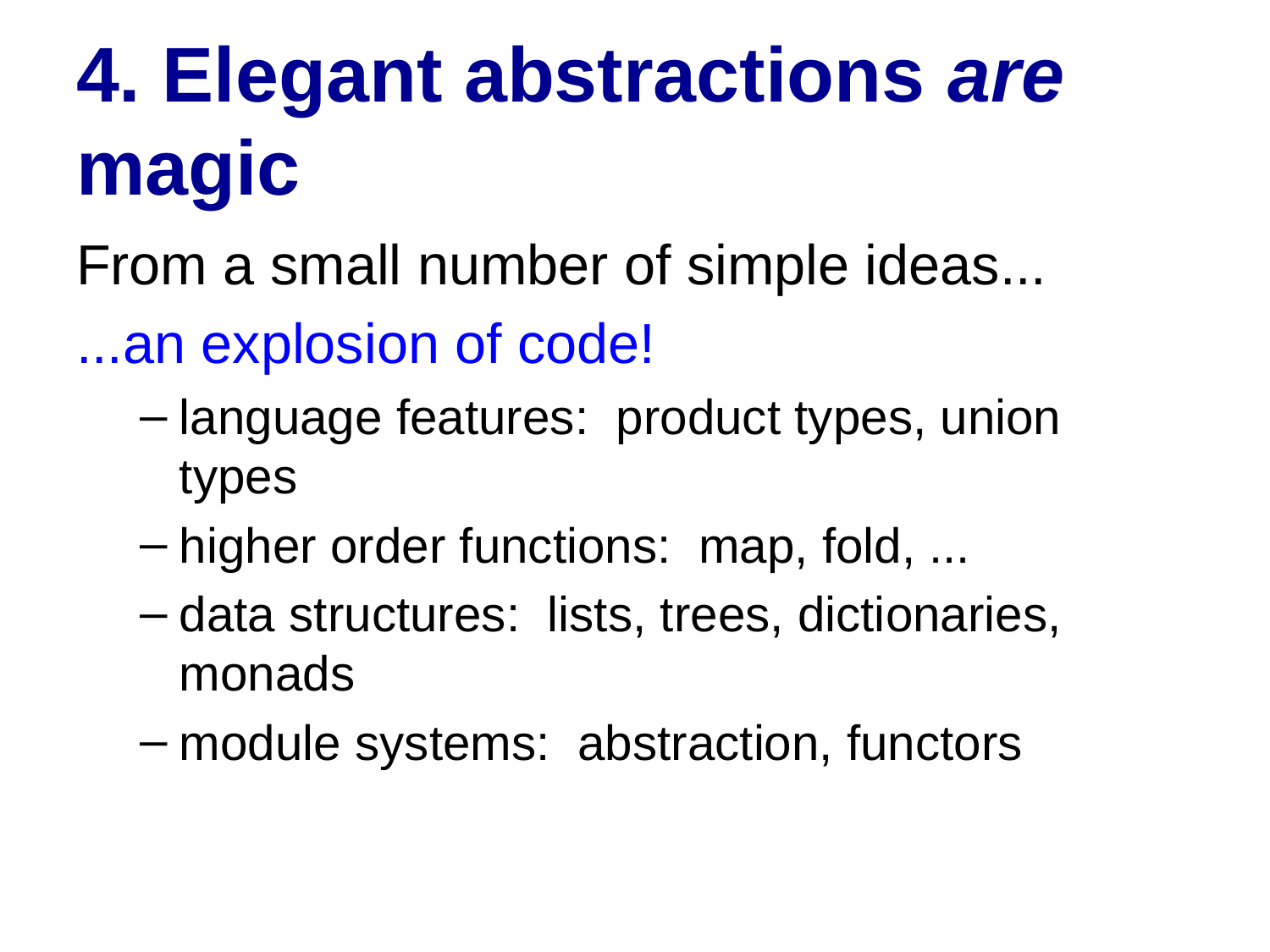

# 4. Elegant abstractions are magic
From a small number of simple ideas...
...an explosion of code!
language features:  product types, union types
higher order functions:  map, fold, ...
data structures:  lists, trees, dictionaries, monads
module systems:  abstraction, functors